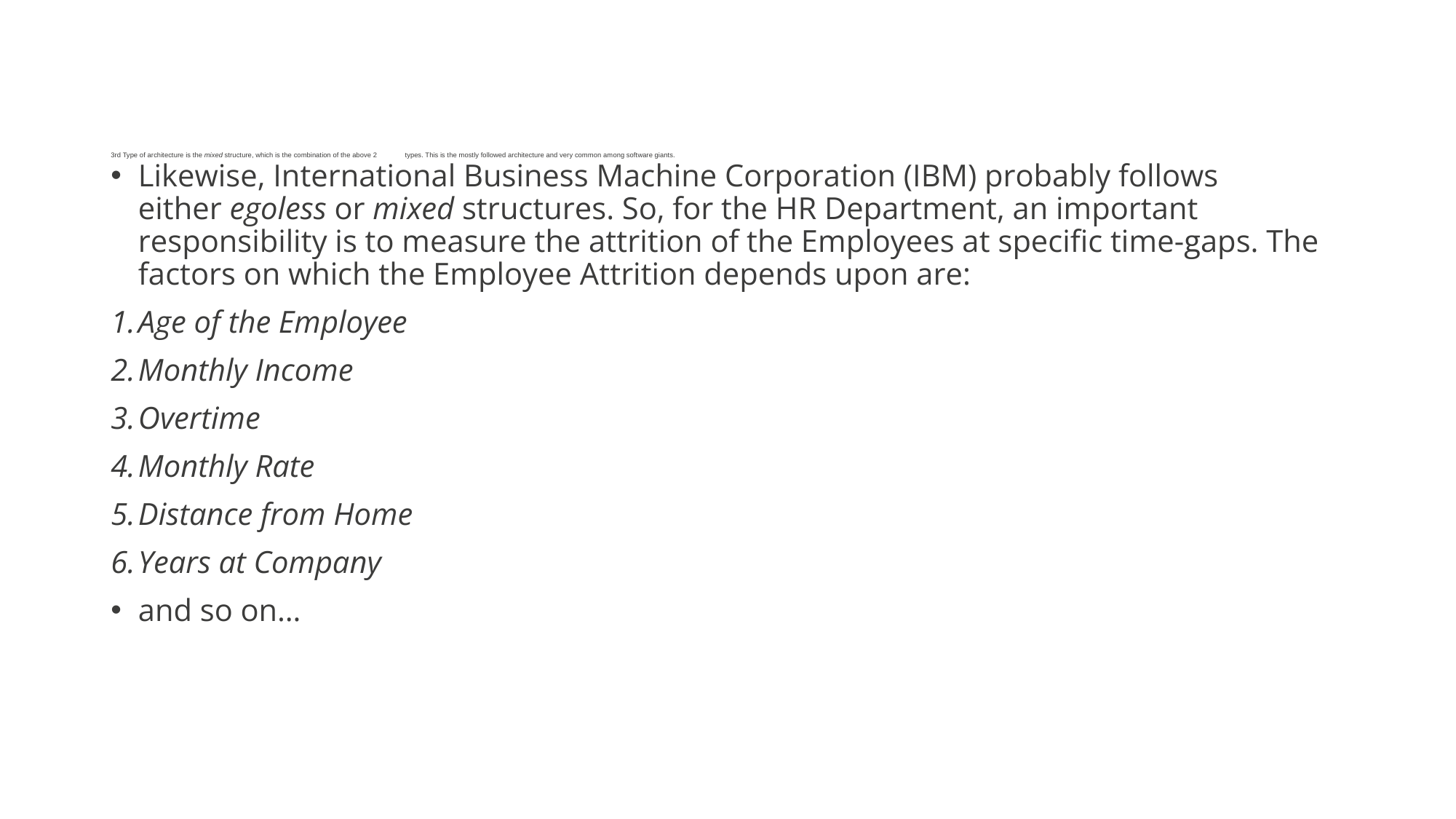

# 3rd Type of architecture is the mixed structure, which is the combination of the above 2              types. This is the mostly followed architecture and very common among software giants.
Likewise, International Business Machine Corporation (IBM) probably follows either egoless or mixed structures. So, for the HR Department, an important responsibility is to measure the attrition of the Employees at specific time-gaps. The factors on which the Employee Attrition depends upon are:
Age of the Employee
Monthly Income
Overtime
Monthly Rate
Distance from Home
Years at Company
and so on…